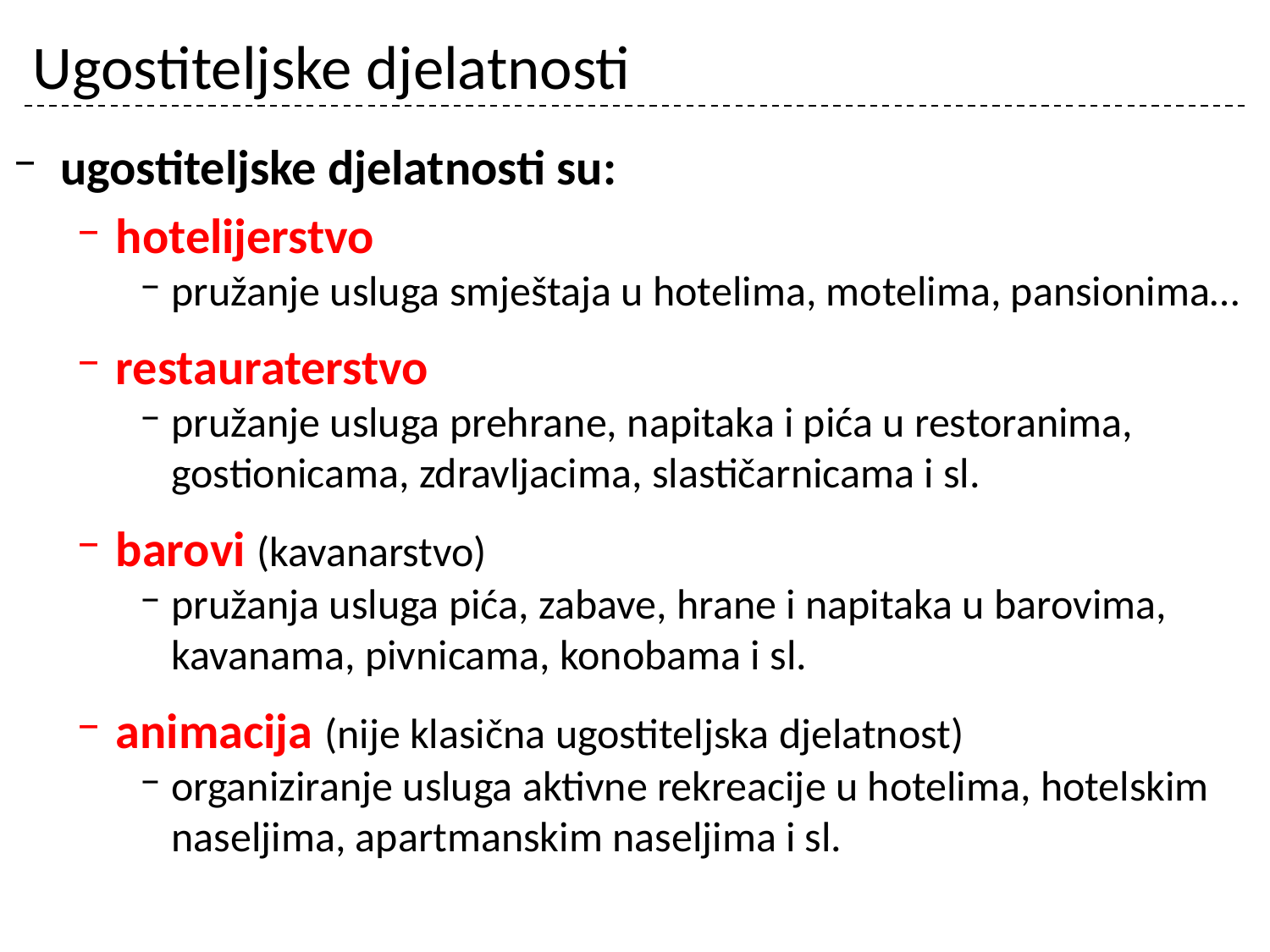

# Ugostiteljske djelatnosti
ugostiteljske djelatnosti su:
hotelijerstvo
pružanje usluga smještaja u hotelima, motelima, pansionima…
restauraterstvo
pružanje usluga prehrane, napitaka i pića u restoranima, gostionicama, zdravljacima, slastičarnicama i sl.
barovi (kavanarstvo)
pružanja usluga pića, zabave, hrane i napitaka u barovima, kavanama, pivnicama, konobama i sl.
animacija (nije klasična ugostiteljska djelatnost)
organiziranje usluga aktivne rekreacije u hotelima, hotelskim naseljima, apartmanskim naseljima i sl.